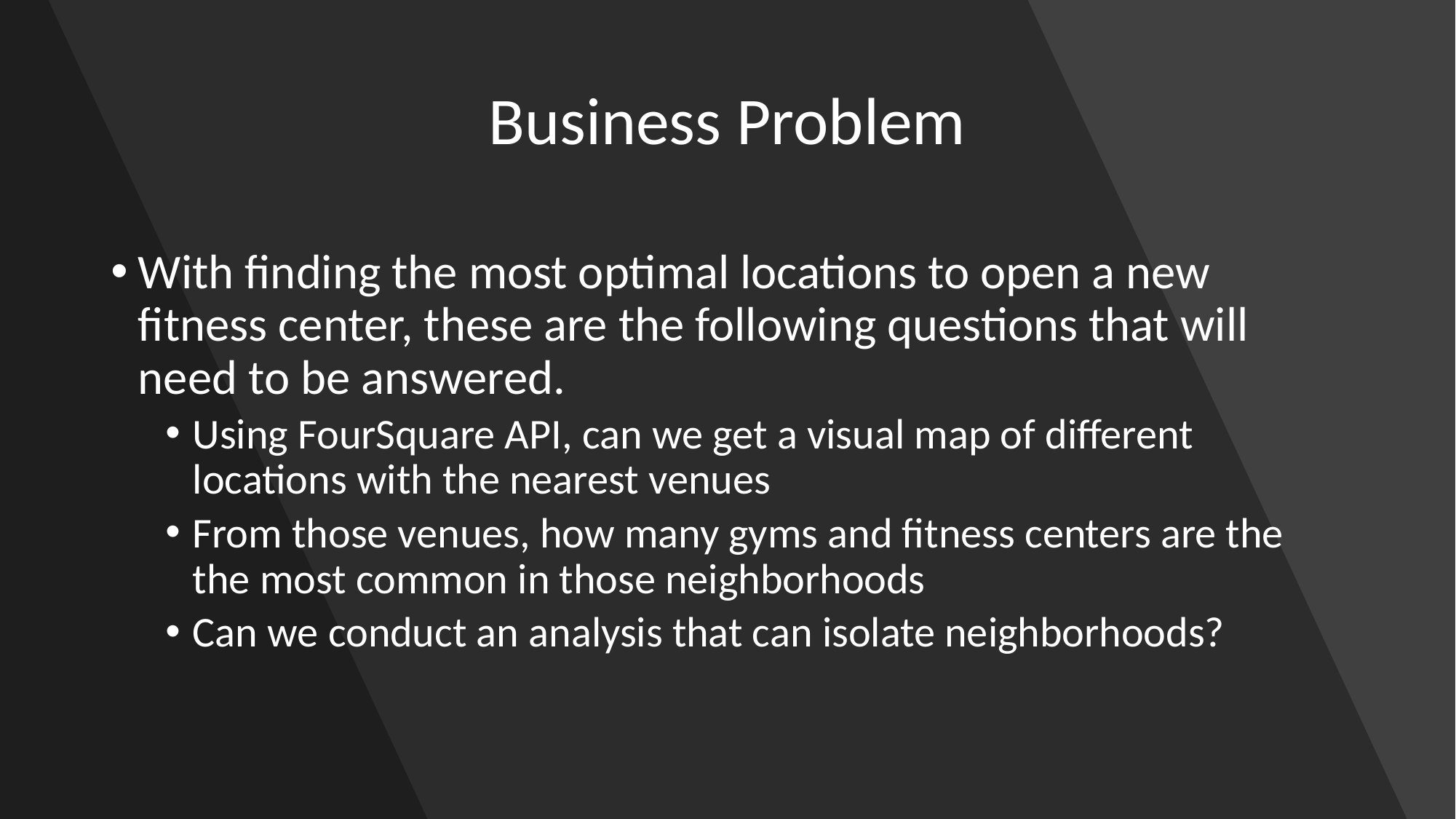

# Business Problem
With finding the most optimal locations to open a new fitness center, these are the following questions that will need to be answered.
Using FourSquare API, can we get a visual map of different locations with the nearest venues
From those venues, how many gyms and fitness centers are the the most common in those neighborhoods
Can we conduct an analysis that can isolate neighborhoods?